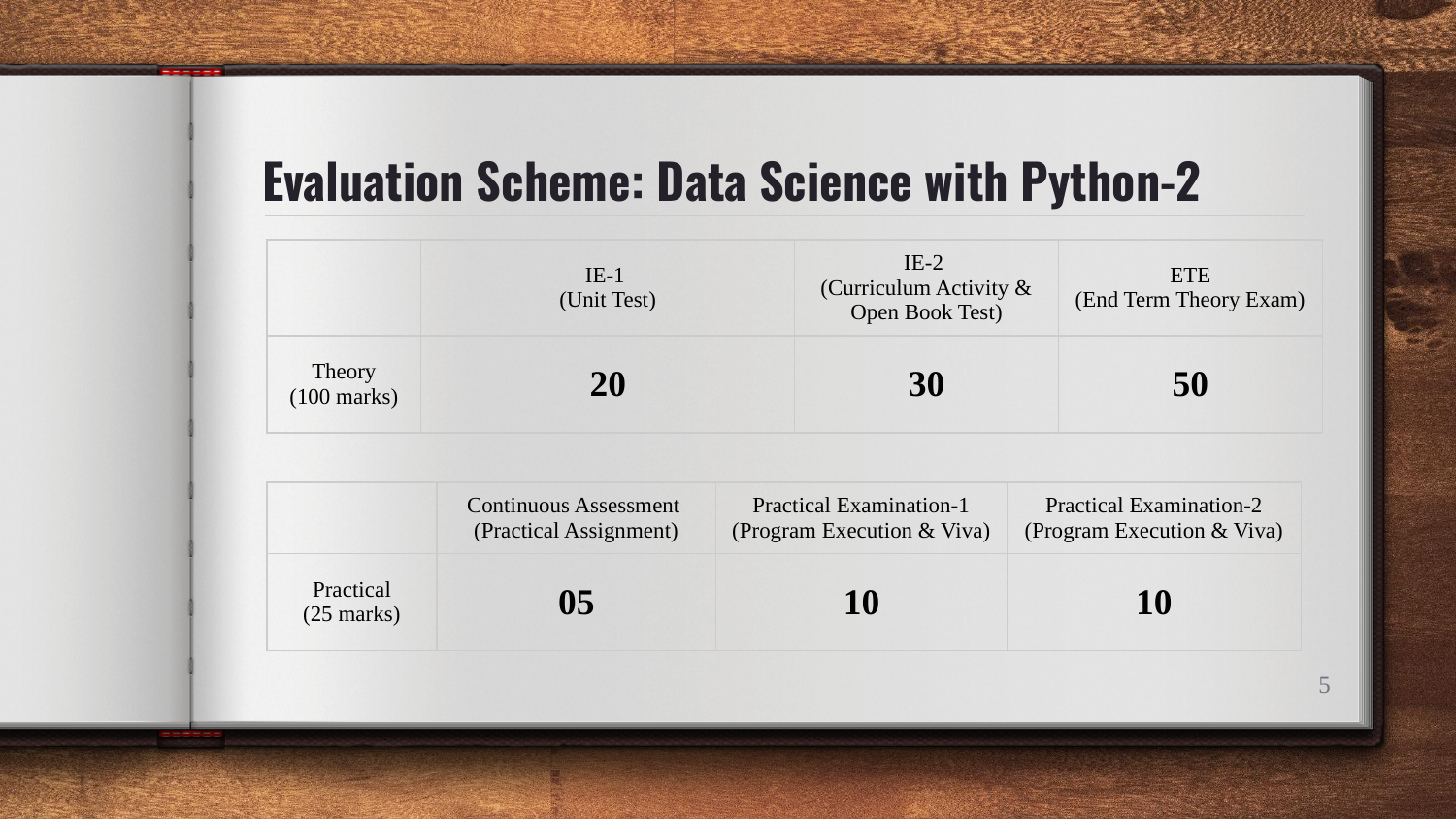

# Evaluation Scheme: Data Science with Python-2
|  | IE-1 (Unit Test) | IE-2 (Curriculum Activity & Open Book Test) | ETE (End Term Theory Exam) |
| --- | --- | --- | --- |
| Theory (100 marks) | 20 | 30 | 50 |
|  | Continuous Assessment (Practical Assignment) | Practical Examination-1 (Program Execution & Viva) | Practical Examination-2 (Program Execution & Viva) |
| --- | --- | --- | --- |
| Practical (25 marks) | 05 | 10 | 10 |
5